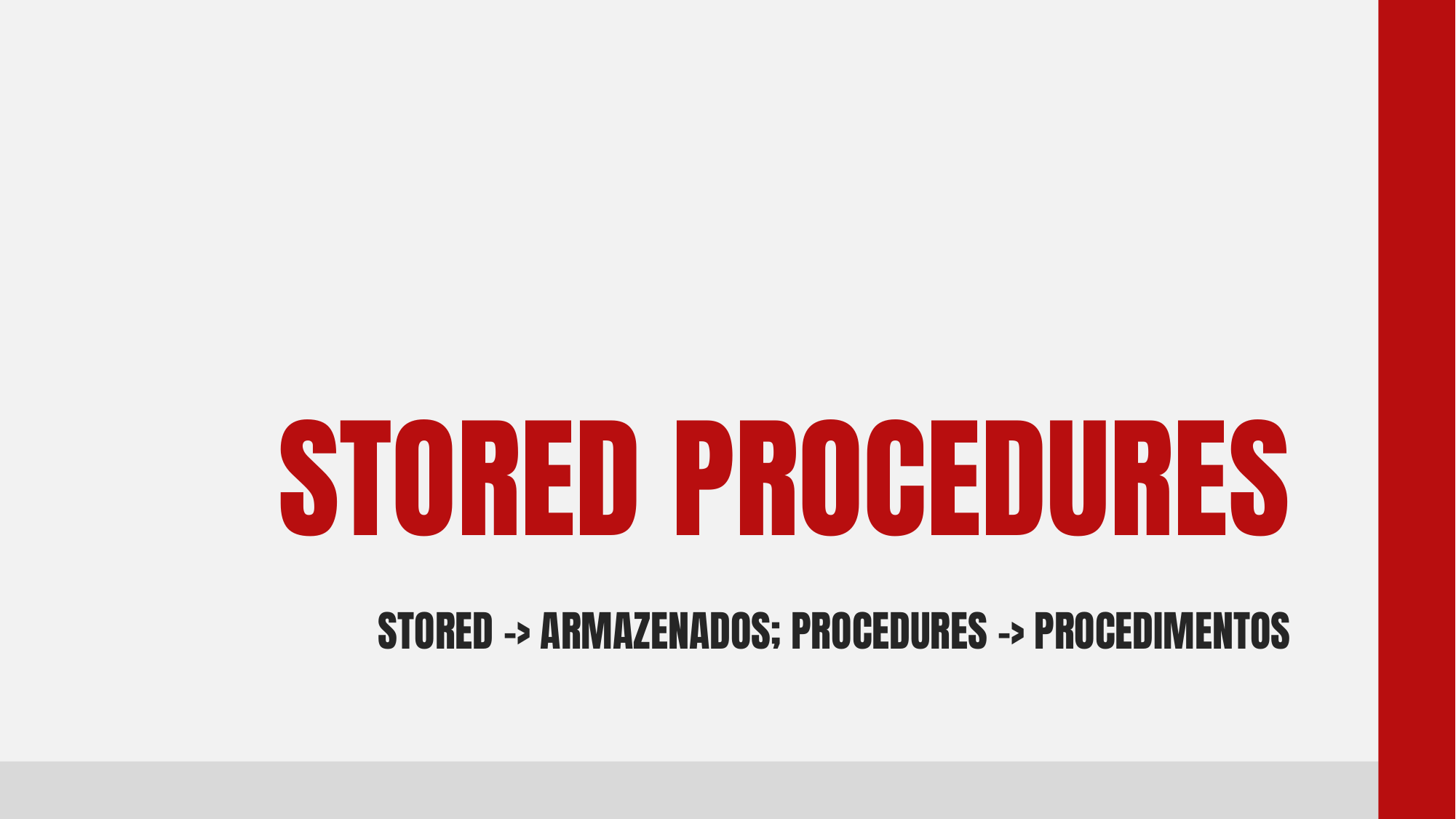

# STORED PROCEDURES
STORED –> ARMAZENADOS; PROCEDURES –> PROCEDIMENTOS